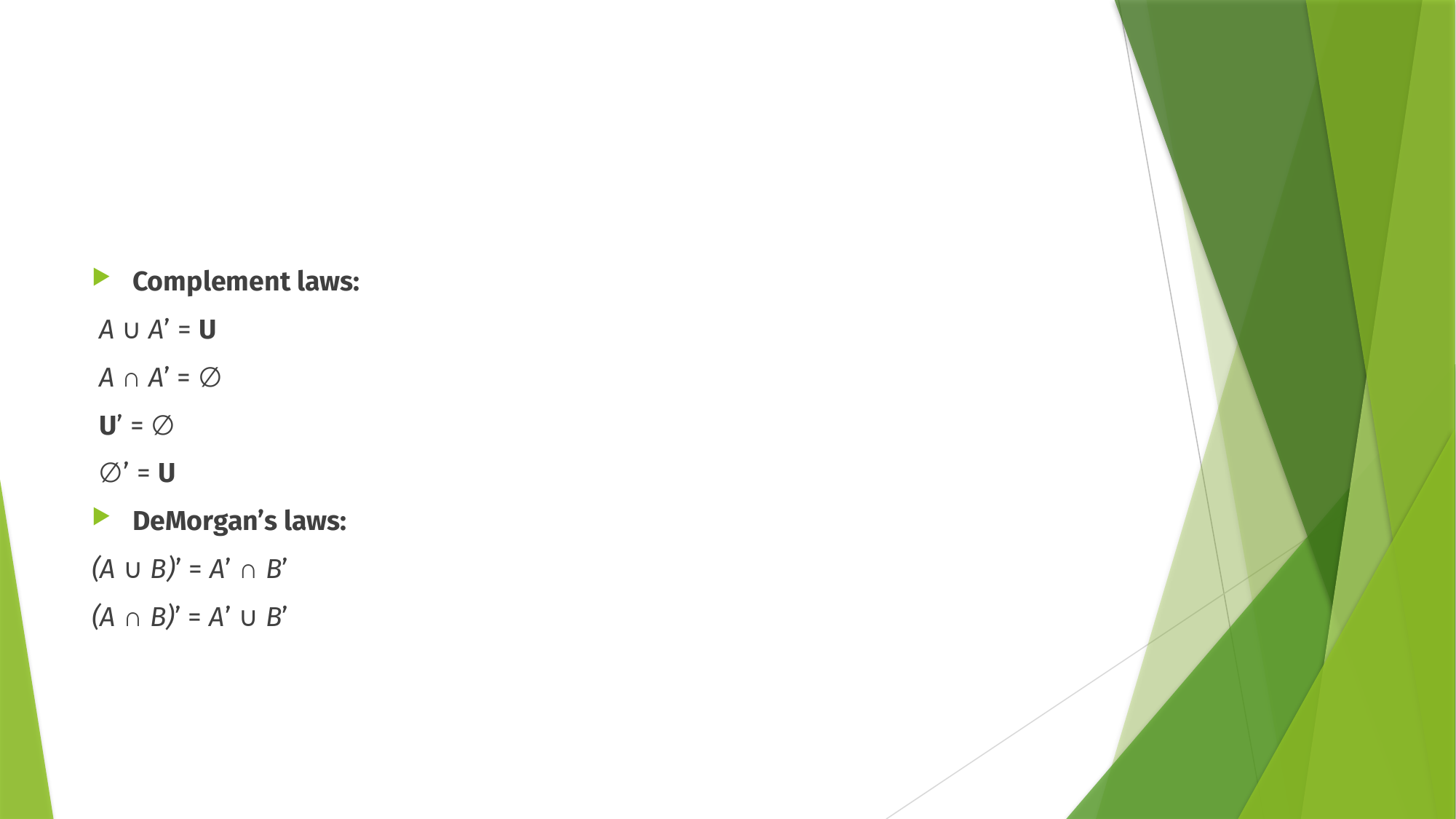

#
Complement laws:
 A ∪ A’ = U
 A ∩ A’ = ∅
 U’ = ∅
 ∅’ = U
DeMorgan’s laws:
(A ∪ B)’ = A’ ∩ B’
(A ∩ B)’ = A’ ∪ B’